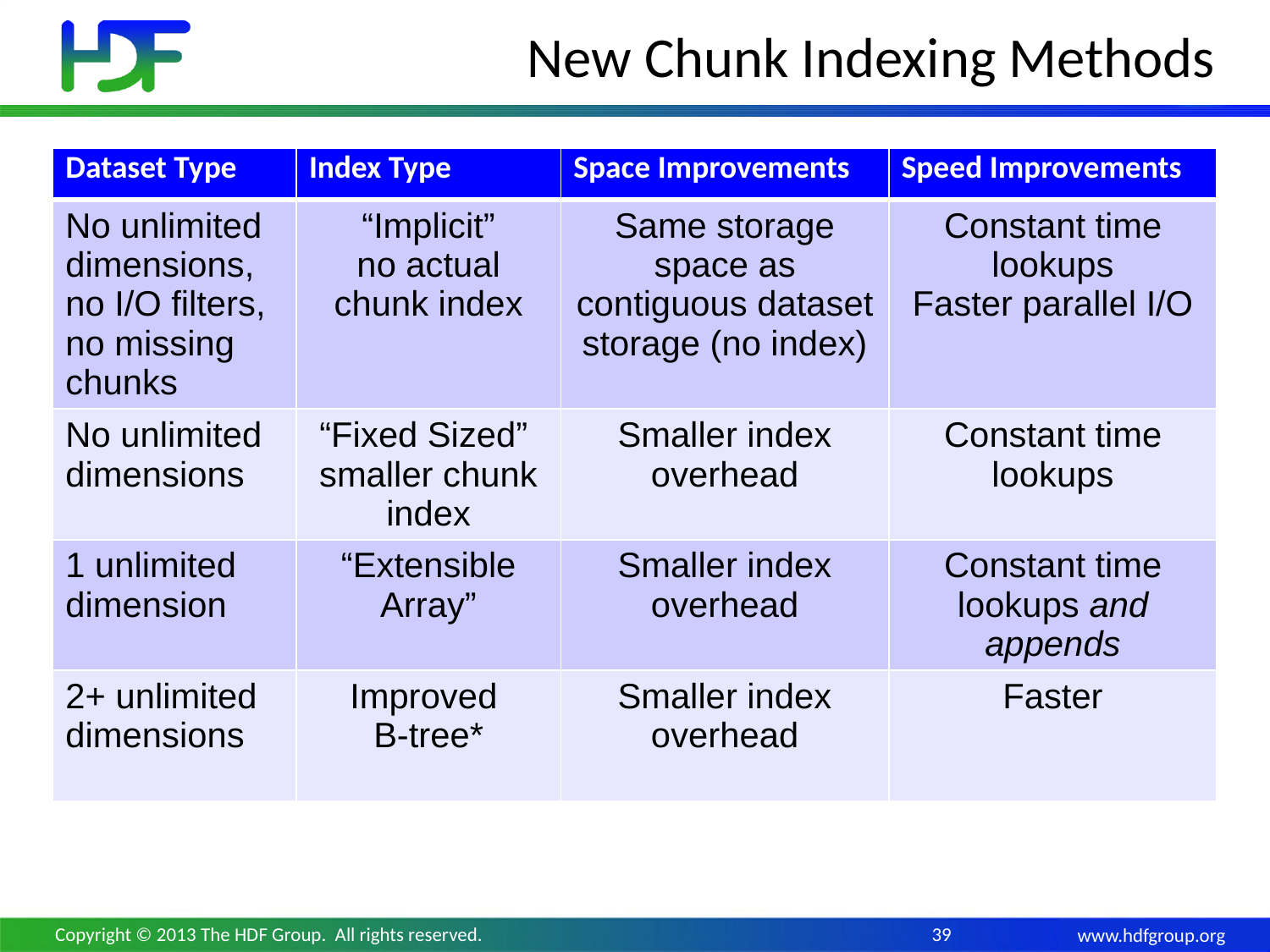

# New Chunk Indexing Methods
| Dataset Type | Index Type | Space Improvements | Speed Improvements |
| --- | --- | --- | --- |
| No unlimited dimensions, no I/O filters, no missing chunks | “Implicit” no actual chunk index | Same storage space as contiguous dataset storage (no index) | Constant time lookups Faster parallel I/O |
| No unlimited dimensions | “Fixed Sized” smaller chunk index | Smaller index overhead | Constant time lookups |
| 1 unlimited dimension | “Extensible Array” | Smaller index overhead | Constant time lookups and appends |
| 2+ unlimited dimensions | Improved B-tree\* | Smaller index overhead | Faster |
Copyright © 2013 The HDF Group.  All rights reserved.
39